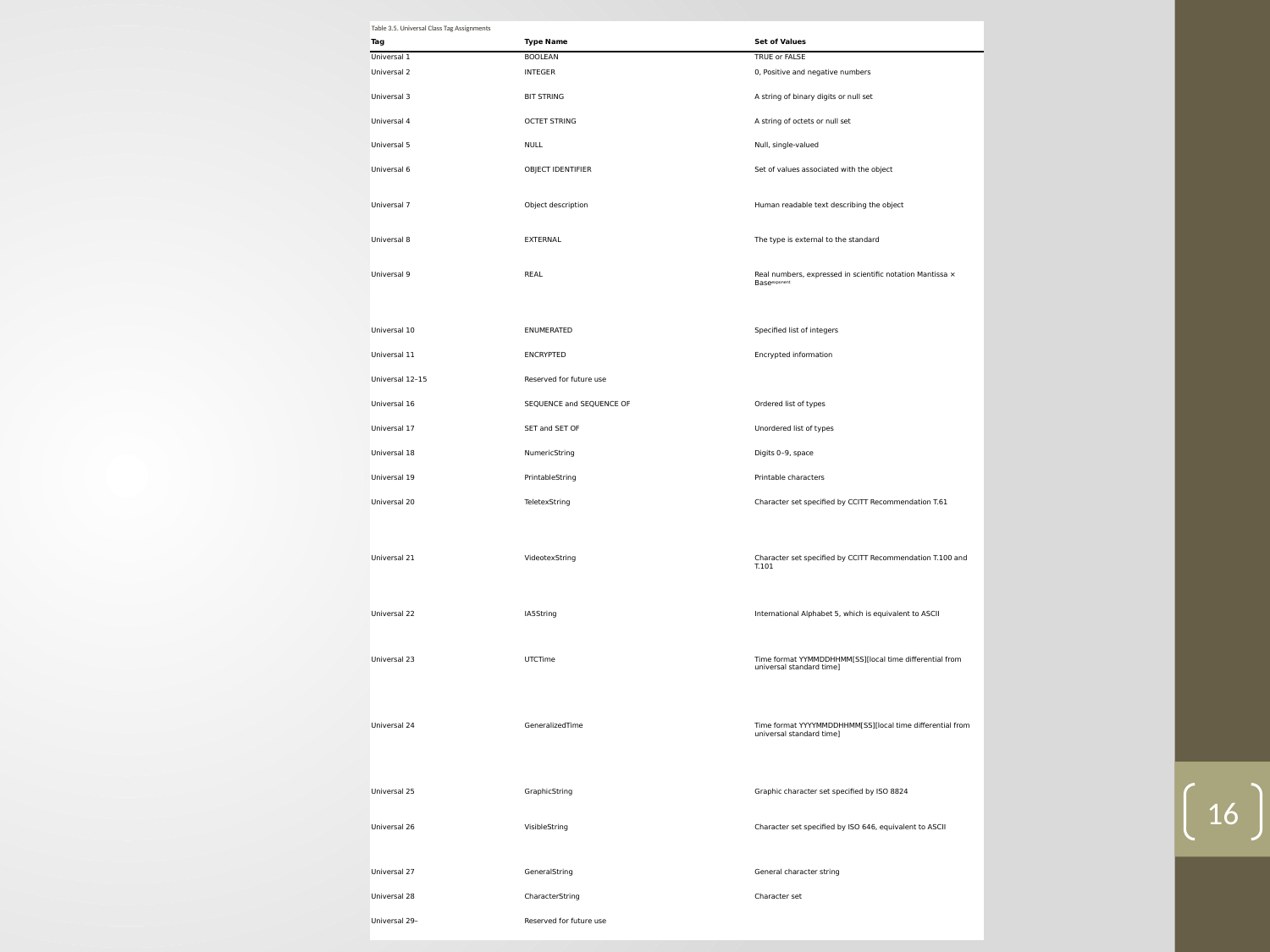

| Table 3.5. Universal Class Tag Assignments |  |  |
| --- | --- | --- |
| Tag | Type Name | Set of Values |
| Universal 1 | BOOLEAN | TRUE or FALSE |
| Universal 2 | INTEGER | 0, Positive and negative numbers |
| Universal 3 | BIT STRING | A string of binary digits or null set |
| Universal 4 | OCTET STRING | A string of octets or null set |
| Universal 5 | NULL | Null, single-valued |
| Universal 6 | OBJECT IDENTIFIER | Set of values associated with the object |
| Universal 7 | Object description | Human readable text describing the object |
| Universal 8 | EXTERNAL | The type is external to the standard |
| Universal 9 | REAL | Real numbers, expressed in scientific notation Mantissa × Baseexponent |
| Universal 10 | ENUMERATED | Specified list of integers |
| Universal 11 | ENCRYPTED | Encrypted information |
| Universal 12–15 | Reserved for future use |  |
| Universal 16 | SEQUENCE and SEQUENCE OF | Ordered list of types |
| Universal 17 | SET and SET OF | Unordered list of types |
| Universal 18 | NumericString | Digits 0–9, space |
| Universal 19 | PrintableString | Printable characters |
| Universal 20 | TeletexString | Character set specified by CCITT Recommendation T.61 |
| Universal 21 | VideotexString | Character set specified by CCITT Recommendation T.100 and T.101 |
| Universal 22 | IA5String | International Alphabet 5, which is equivalent to ASCII |
| Universal 23 | UTCTime | Time format YYMMDDHHMM[SS][local time differential from universal standard time] |
| Universal 24 | GeneralizedTime | Time format YYYYMMDDHHMM[SS][local time differential from universal standard time] |
| Universal 25 | GraphicString | Graphic character set specified by ISO 8824 |
| Universal 26 | VisibleString | Character set specified by ISO 646, equivalent to ASCII |
| Universal 27 | GeneralString | General character string |
| Universal 28 | CharacterString | Character set |
| Universal 29– | Reserved for future use |  |
16